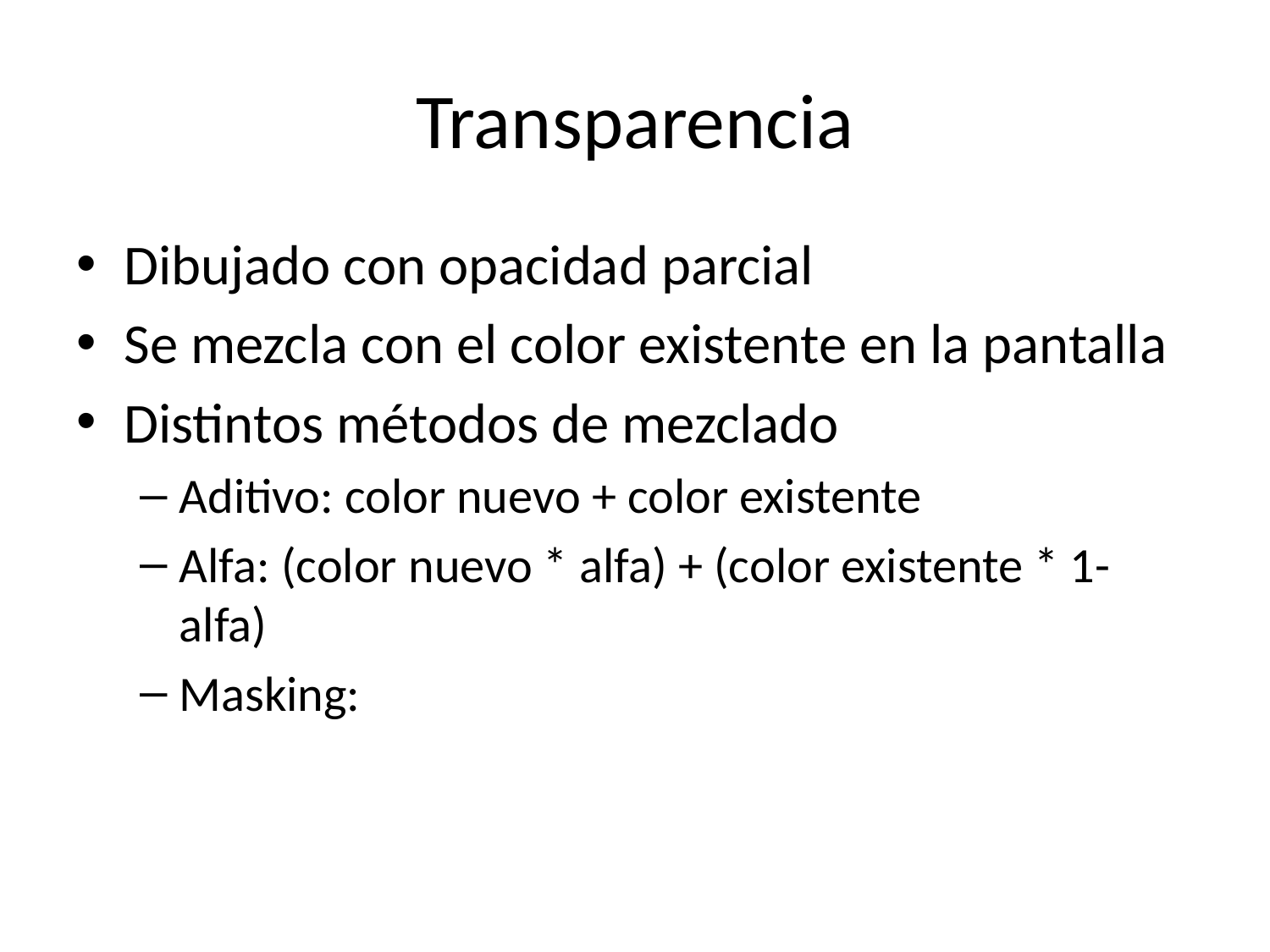

# Transparencia
Dibujado con opacidad parcial
Se mezcla con el color existente en la pantalla
Distintos métodos de mezclado
Aditivo: color nuevo + color existente
Alfa: (color nuevo * alfa) + (color existente * 1-alfa)
Masking: